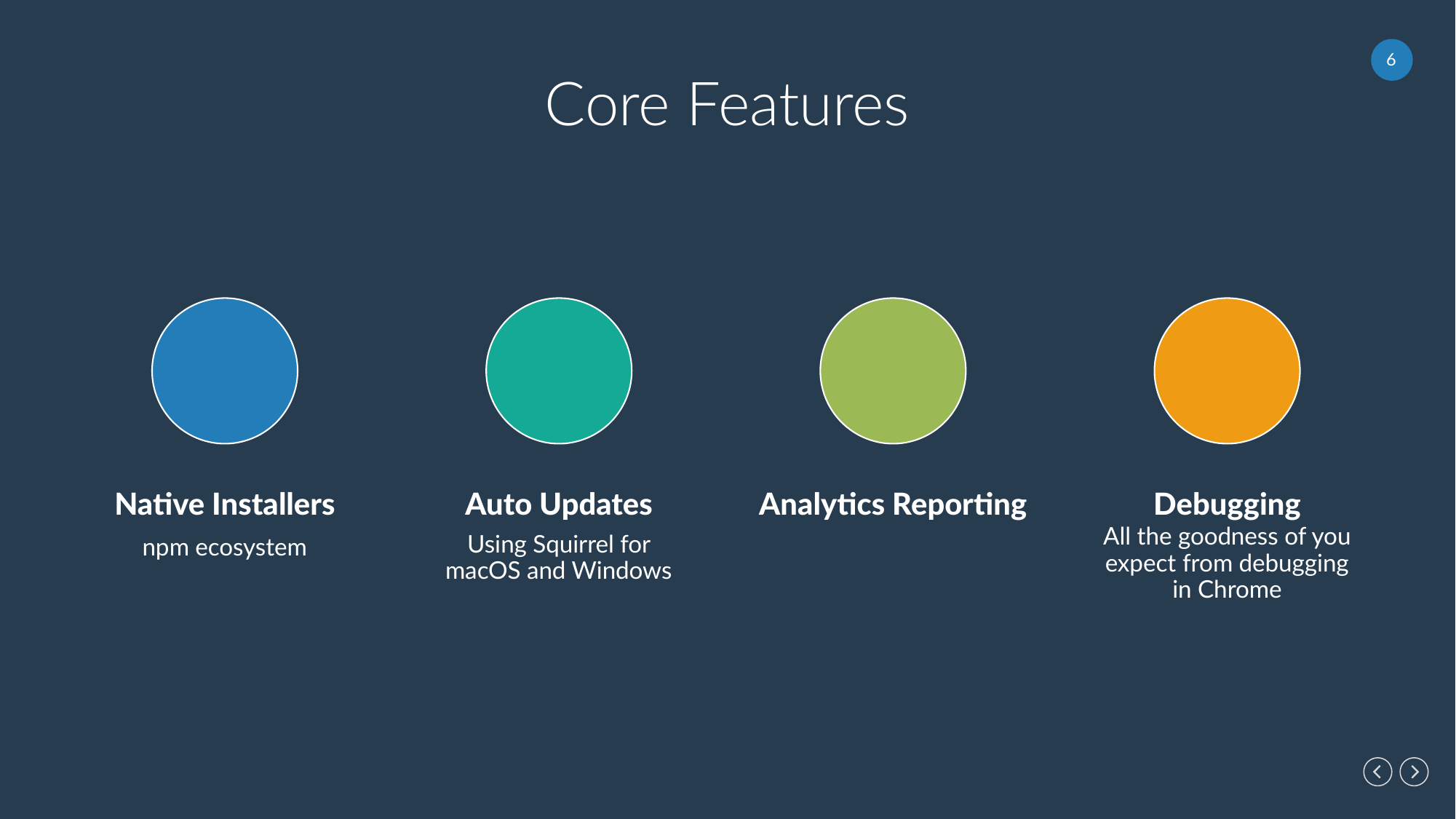

Core Features

Native Installers
npm ecosystem
Auto Updates
Using Squirrel for macOS and Windows
Analytics Reporting

Debugging
All the goodness of you expect from debugging in Chrome